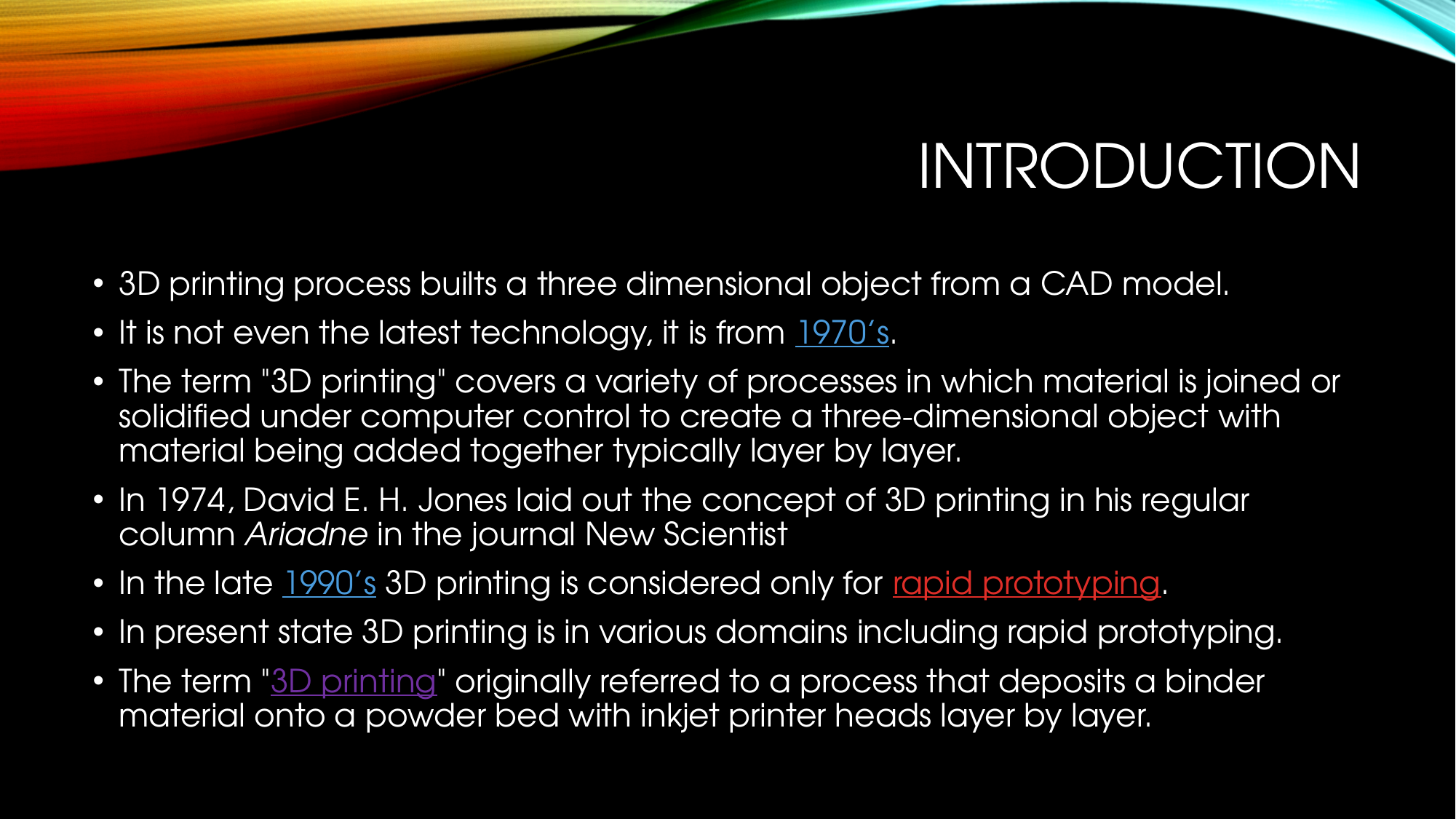

# Introduction
3D printing process builts a three dimensional object from a CAD model.
It is not even the latest technology, it is from 1970’s.
The term "3D printing" covers a variety of processes in which material is joined or solidified under computer control to create a three-dimensional object with material being added together typically layer by layer.
In 1974, David E. H. Jones laid out the concept of 3D printing in his regular column Ariadne in the journal New Scientist
In the late 1990’s 3D printing is considered only for rapid prototyping.
In present state 3D printing is in various domains including rapid prototyping.
The term "3D printing" originally referred to a process that deposits a binder material onto a powder bed with inkjet printer heads layer by layer.